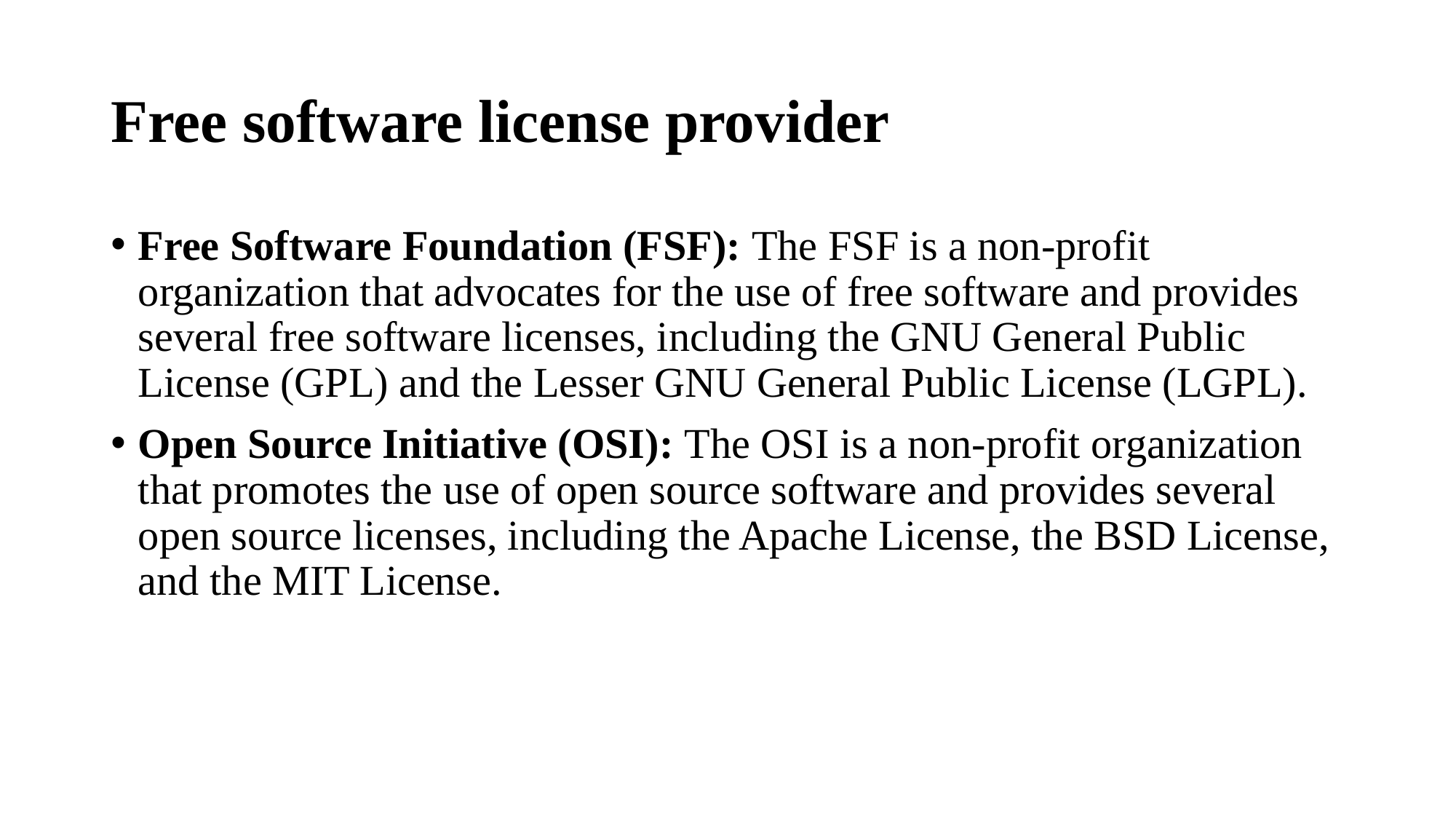

# Free software license provider
Free Software Foundation (FSF): The FSF is a non-profit organization that advocates for the use of free software and provides several free software licenses, including the GNU General Public License (GPL) and the Lesser GNU General Public License (LGPL).
Open Source Initiative (OSI): The OSI is a non-profit organization that promotes the use of open source software and provides several open source licenses, including the Apache License, the BSD License, and the MIT License.